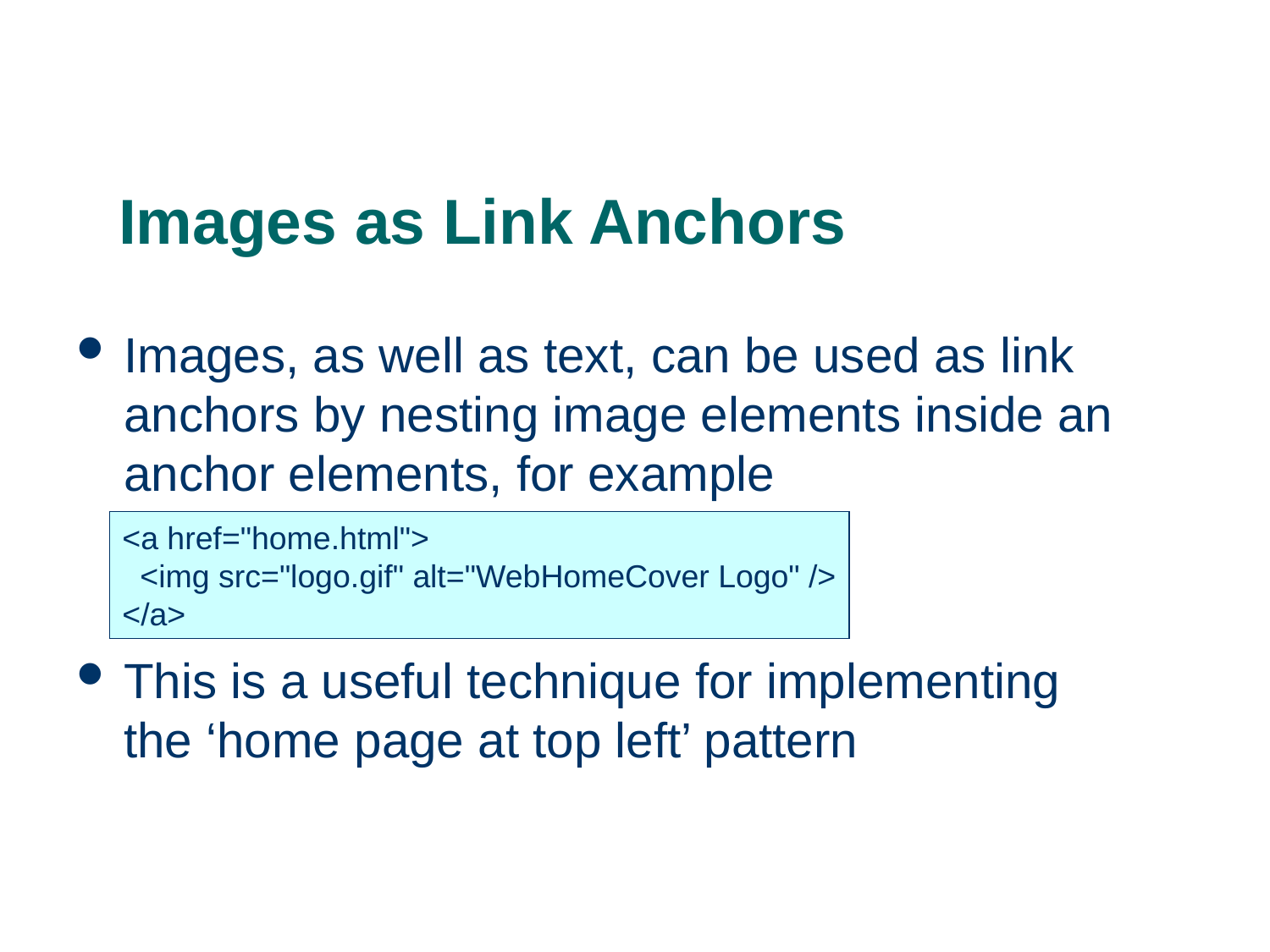

# Images as Link Anchors
Images, as well as text, can be used as link anchors by nesting image elements inside an anchor elements, for example

This is a useful technique for implementing the ‘home page at top left’ pattern
<a href="home.html">
  <img src="logo.gif" alt="WebHomeCover Logo" />
</a>